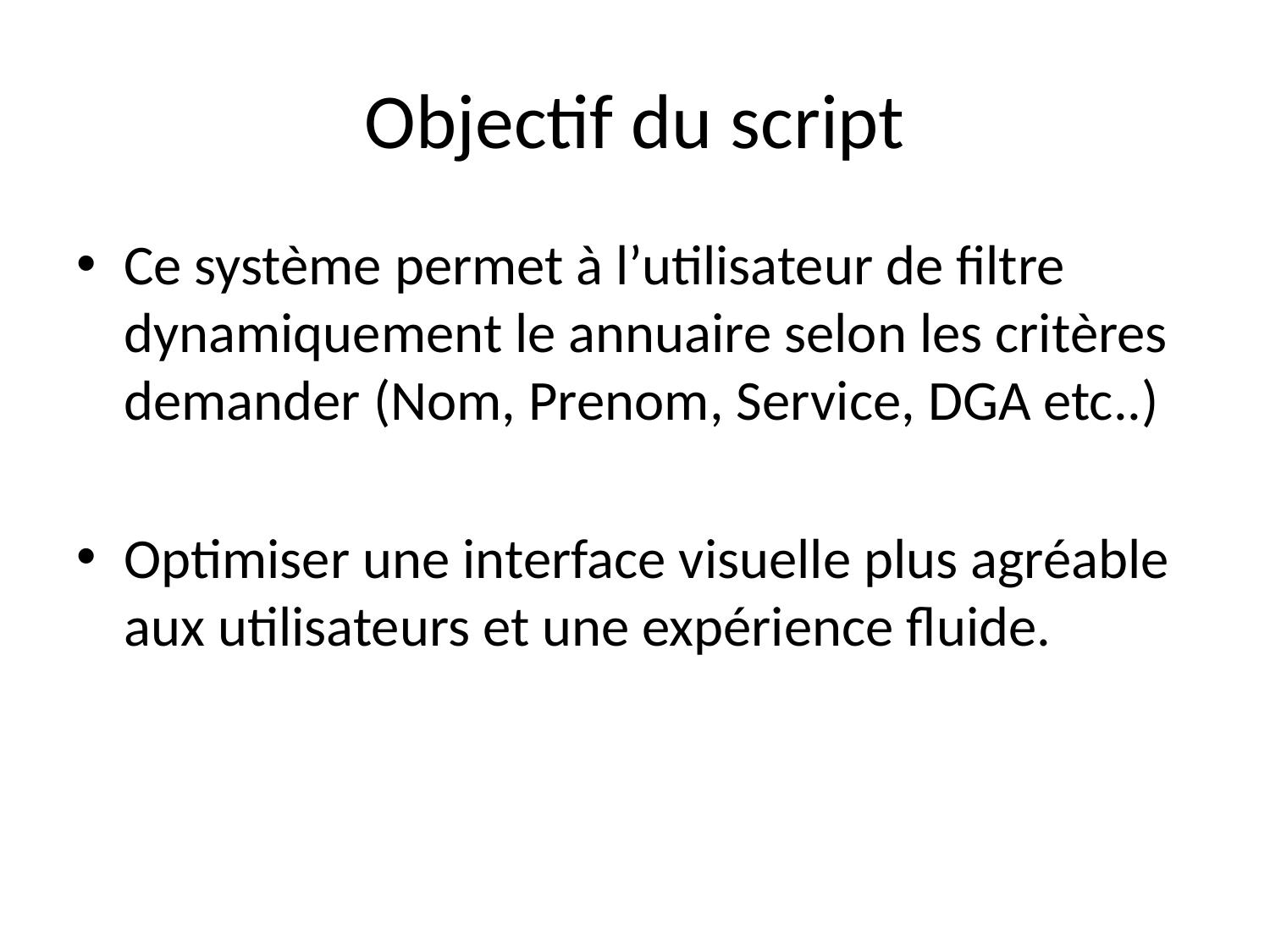

# Objectif du script
Ce système permet à l’utilisateur de filtre dynamiquement le annuaire selon les critères demander (Nom, Prenom, Service, DGA etc..)

Optimiser une interface visuelle plus agréable aux utilisateurs et une expérience fluide.